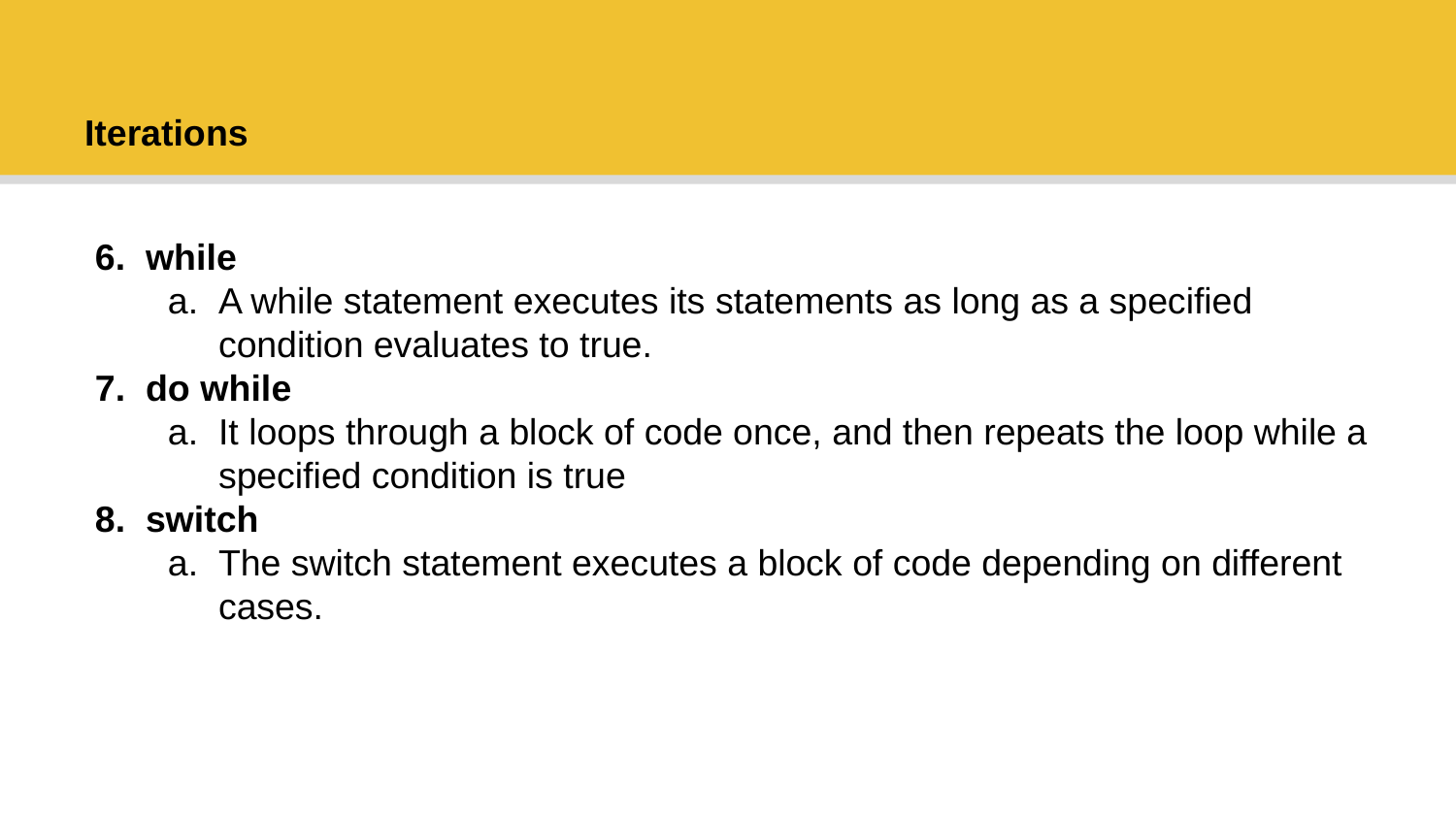

# Iterations
while
A while statement executes its statements as long as a specified condition evaluates to true.
do while
It loops through a block of code once, and then repeats the loop while a specified condition is true
switch
The switch statement executes a block of code depending on different cases.